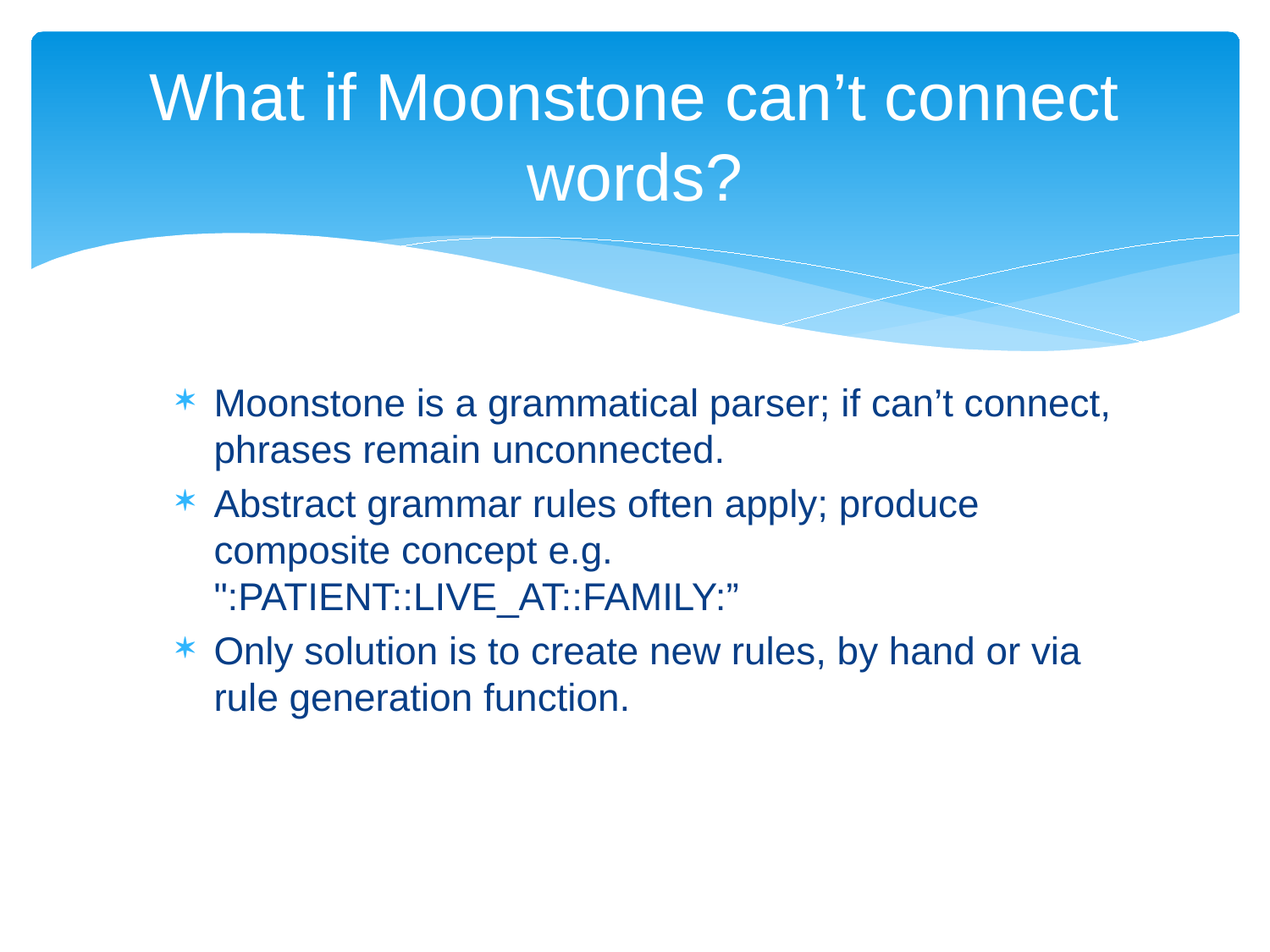

# What if Moonstone can’t connect words?
Moonstone is a grammatical parser; if can’t connect, phrases remain unconnected.
Abstract grammar rules often apply; produce composite concept e.g. ":PATIENT::LIVE_AT::FAMILY:”
Only solution is to create new rules, by hand or via rule generation function.